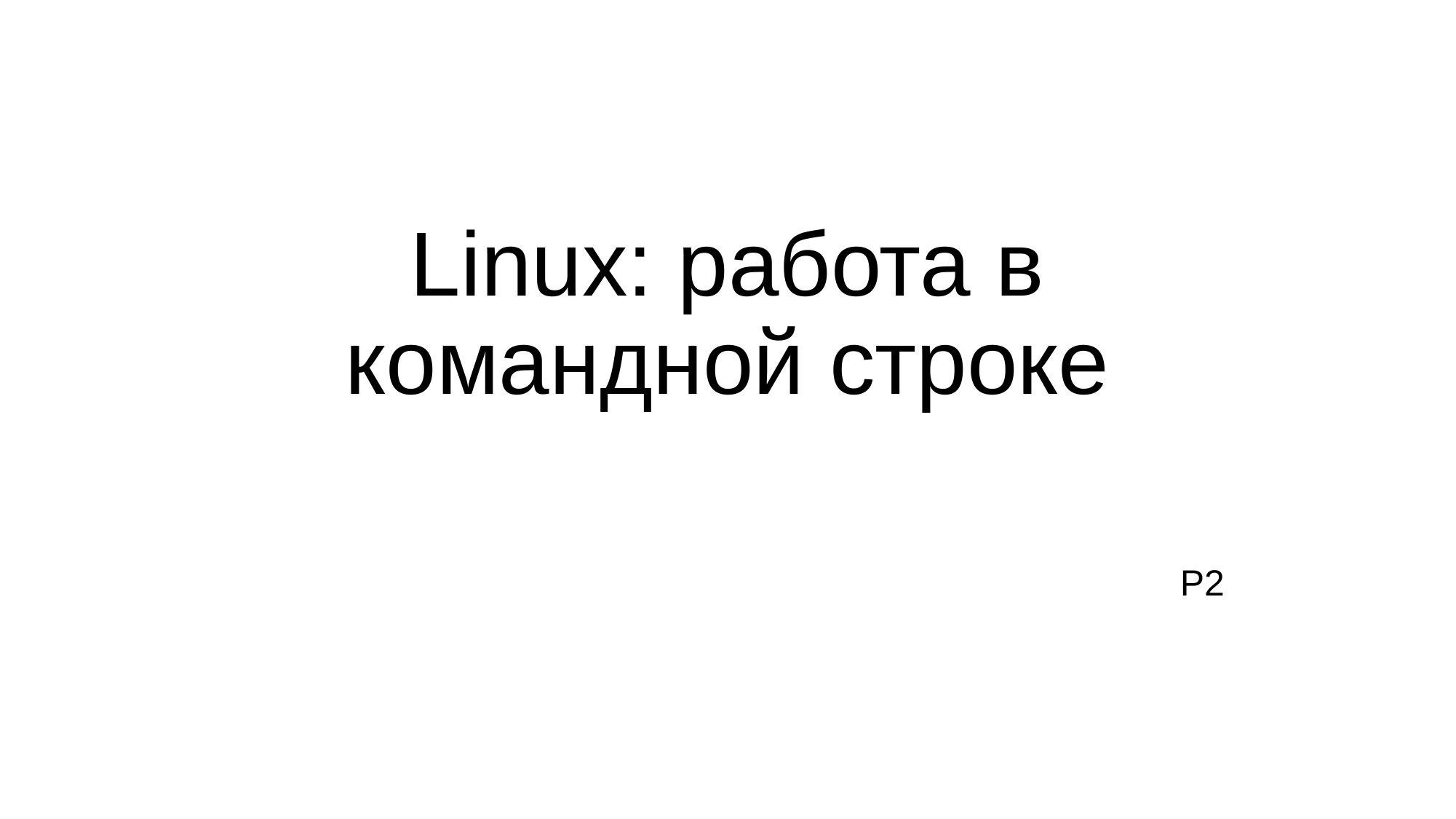

# Linux: работа в командной строке
P2